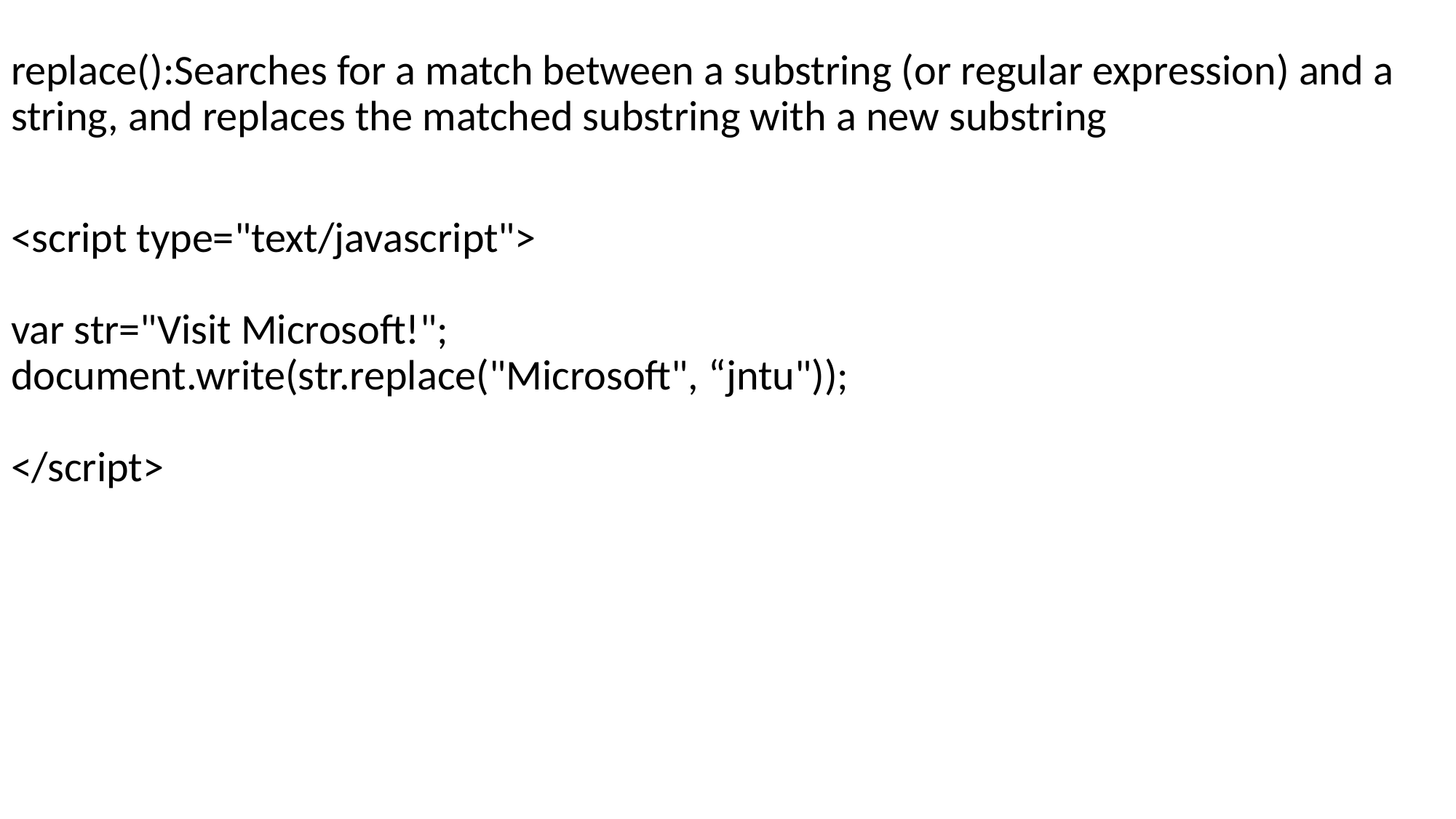

replace():Searches for a match between a substring (or regular expression) and a string, and replaces the matched substring with a new substring

<script type="text/javascript">
var str="Visit Microsoft!";
document.write(str.replace("Microsoft", “jntu"));
</script>